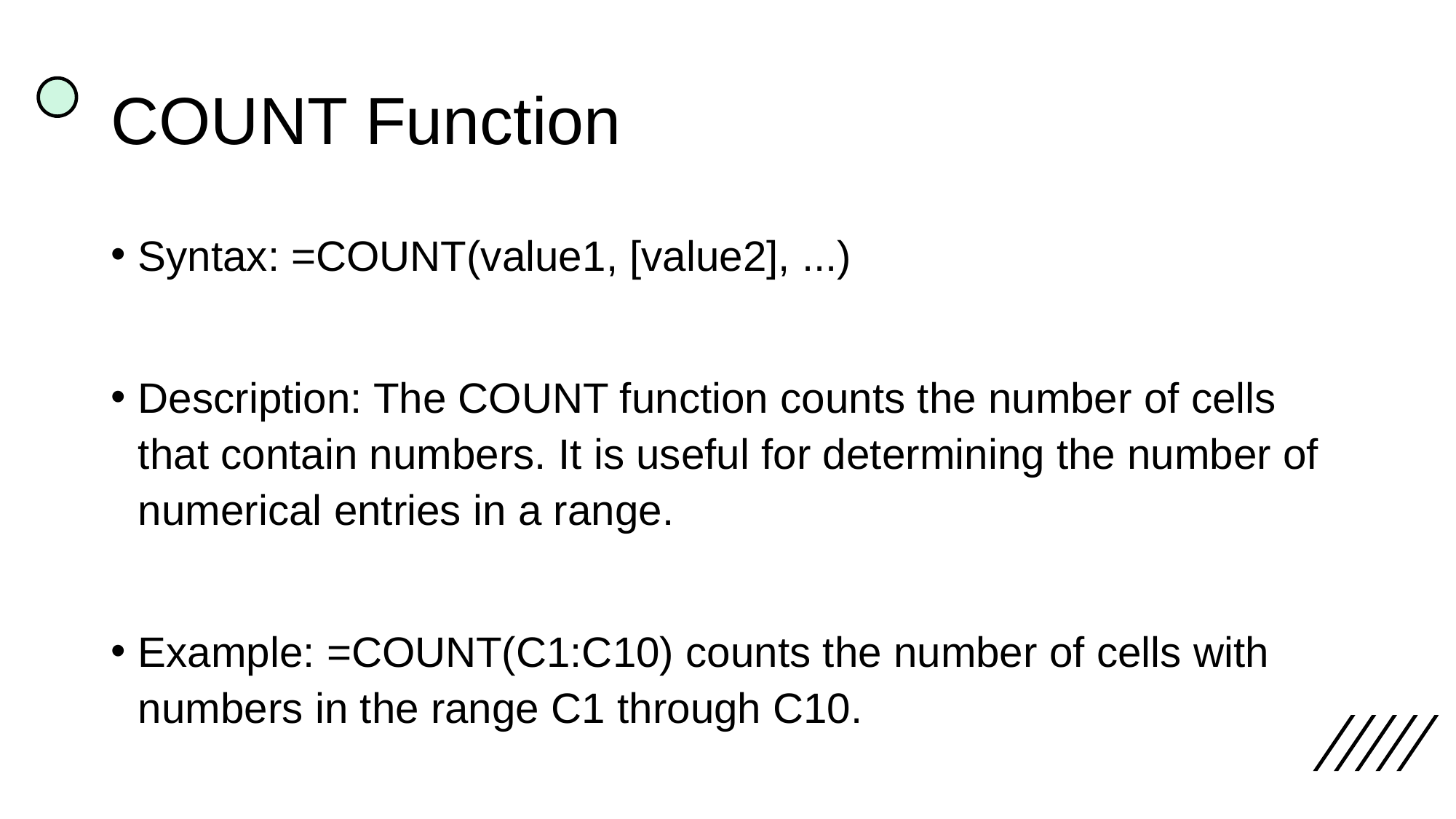

# COUNT Function
Syntax: =COUNT(value1, [value2], ...)

Description: The COUNT function counts the number of cells that contain numbers. It is useful for determining the number of numerical entries in a range.

Example: =COUNT(C1:C10) counts the number of cells with numbers in the range C1 through C10.